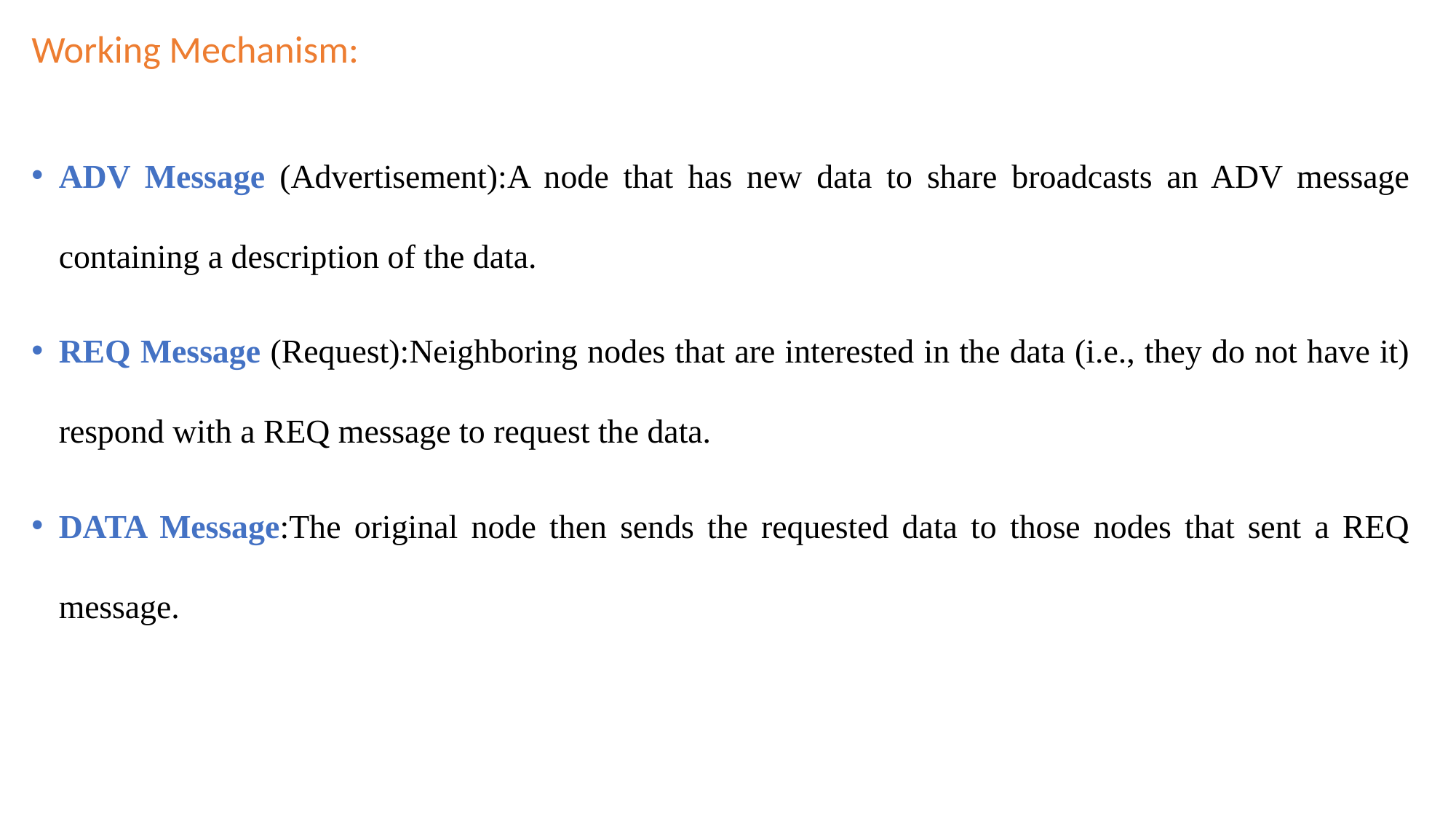

# Working Mechanism:
ADV Message (Advertisement):A node that has new data to share broadcasts an ADV message containing a description of the data.
REQ Message (Request):Neighboring nodes that are interested in the data (i.e., they do not have it) respond with a REQ message to request the data.
DATA Message:The original node then sends the requested data to those nodes that sent a REQ message.